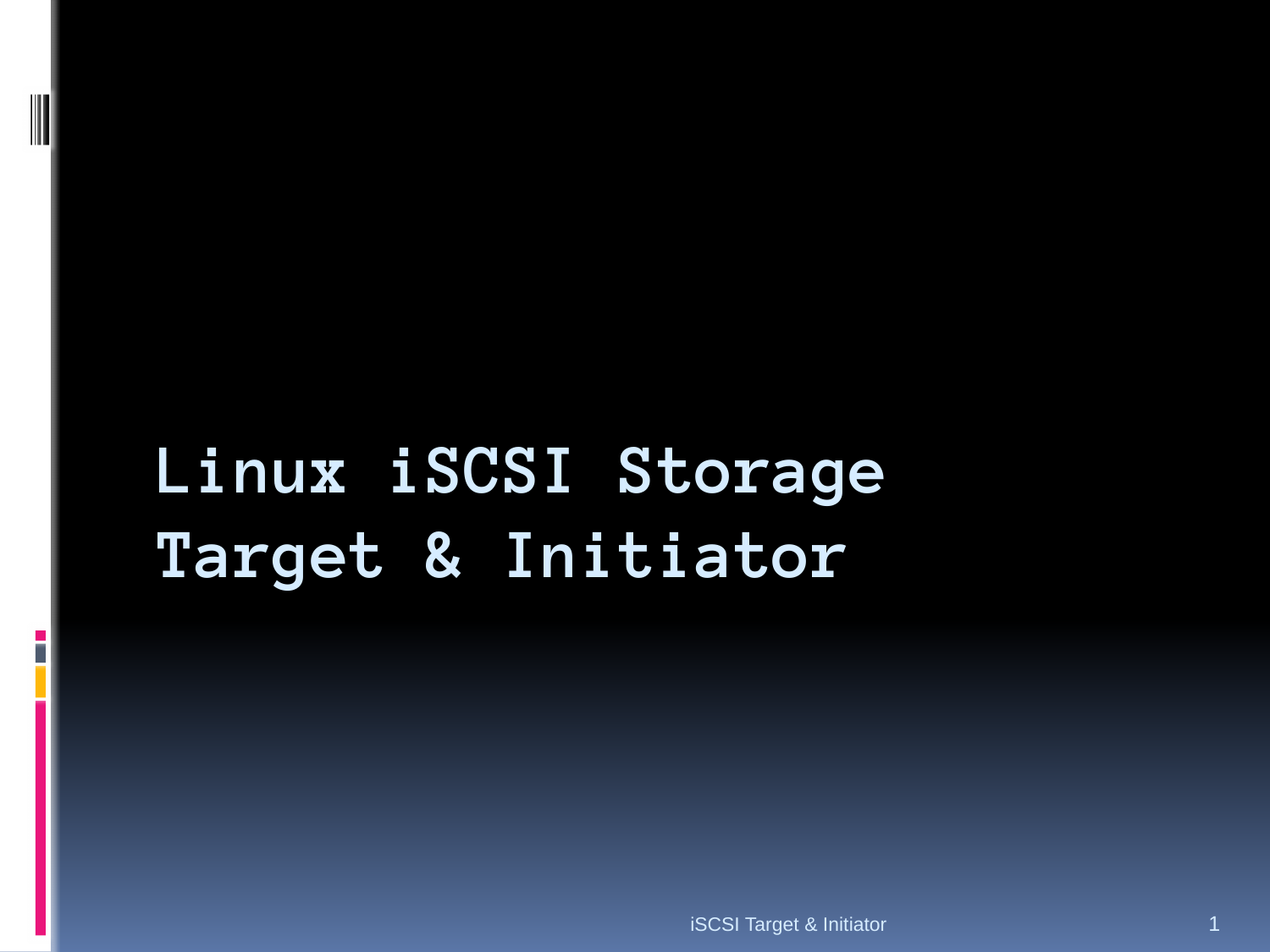

# Linux iSCSI Storage    Target & Initiator

iSCSI Target & Initiator
1